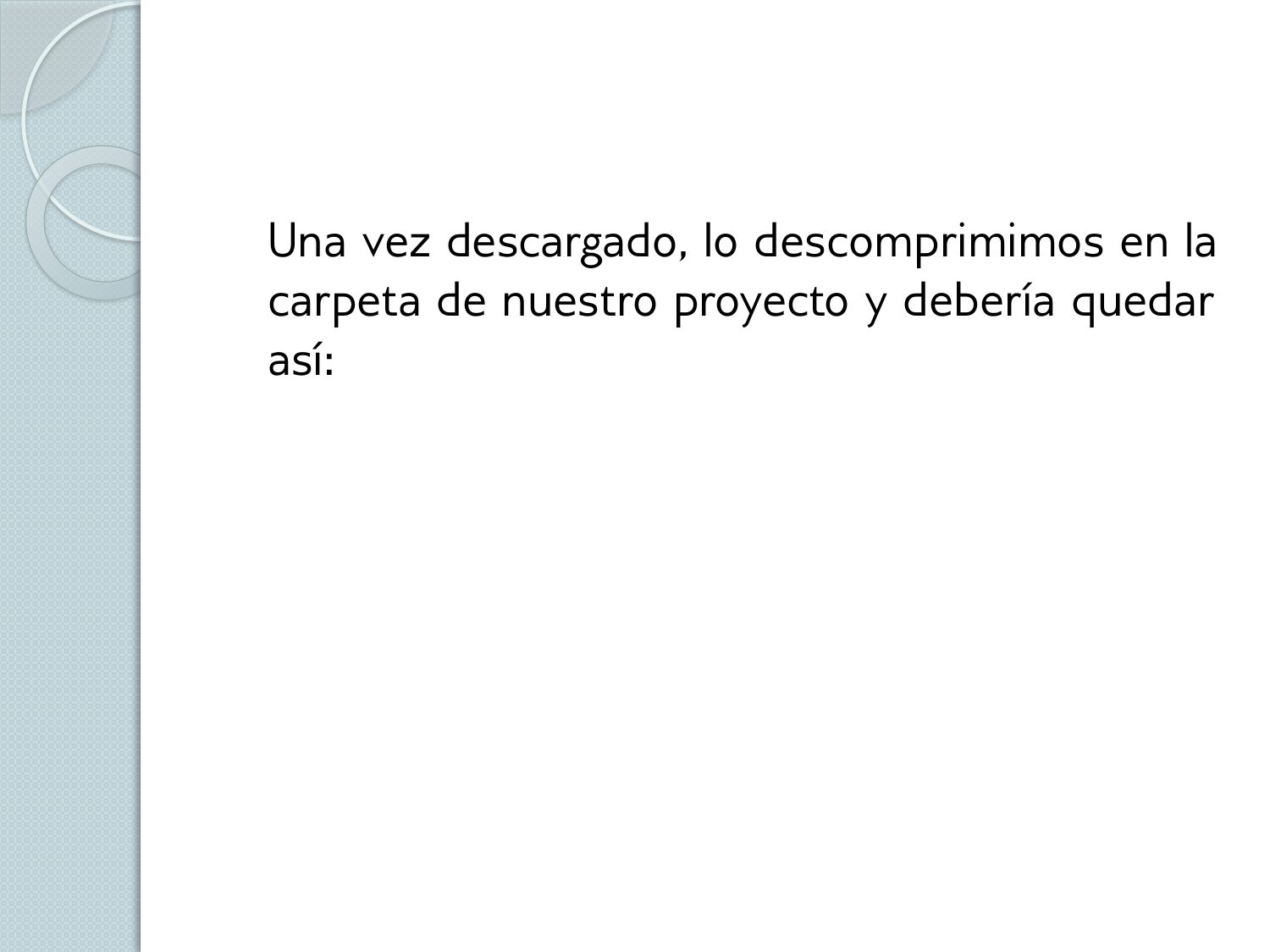

#
Una vez descargado, lo descomprimimos en la carpeta de nuestro proyecto y debería quedar así: